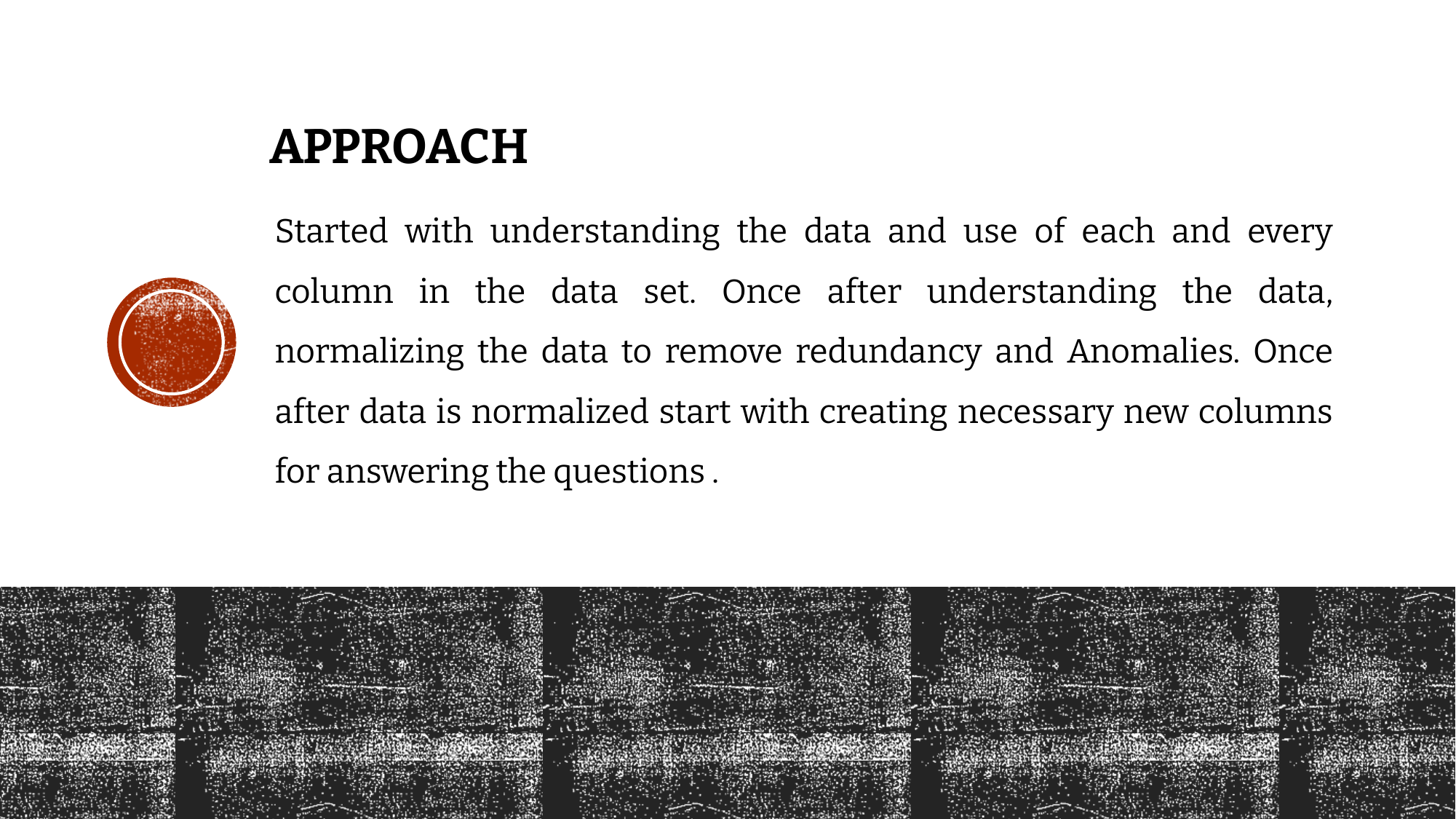

# approach
Started with understanding the data and use of each and every column in the data set. Once after understanding the data, normalizing the data to remove redundancy and Anomalies. Once after data is normalized start with creating necessary new columns for answering the questions .